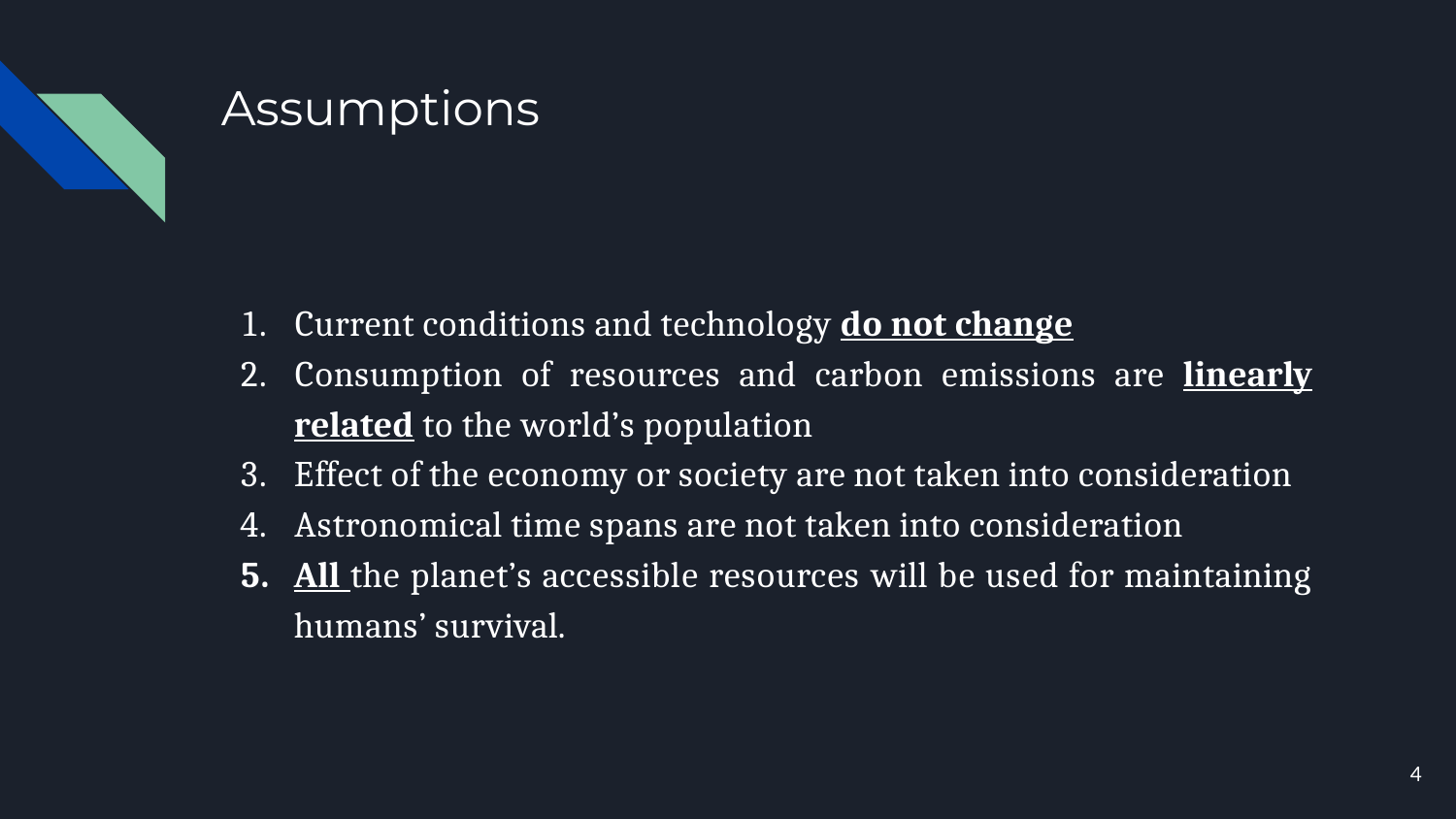

# Assumptions
Current conditions and technology do not change
Consumption of resources and carbon emissions are linearly related to the world’s population
Effect of the economy or society are not taken into consideration
Astronomical time spans are not taken into consideration
All the planet’s accessible resources will be used for maintaining humans’ survival.
4